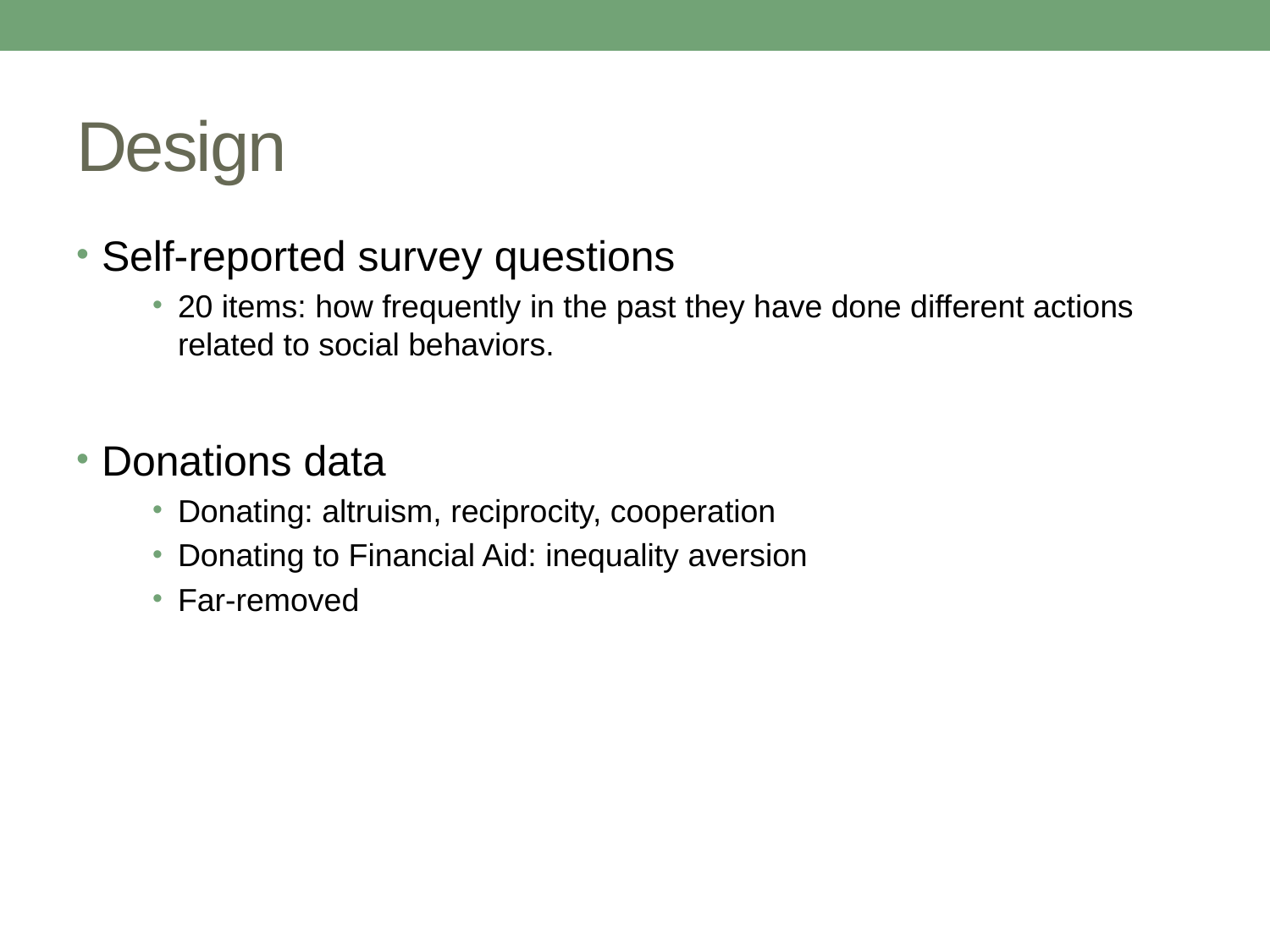

# Design
Self-reported survey questions
20 items: how frequently in the past they have done different actions related to social behaviors.

Donations data
Donating: altruism, reciprocity, cooperation
Donating to Financial Aid: inequality aversion
Far-removed